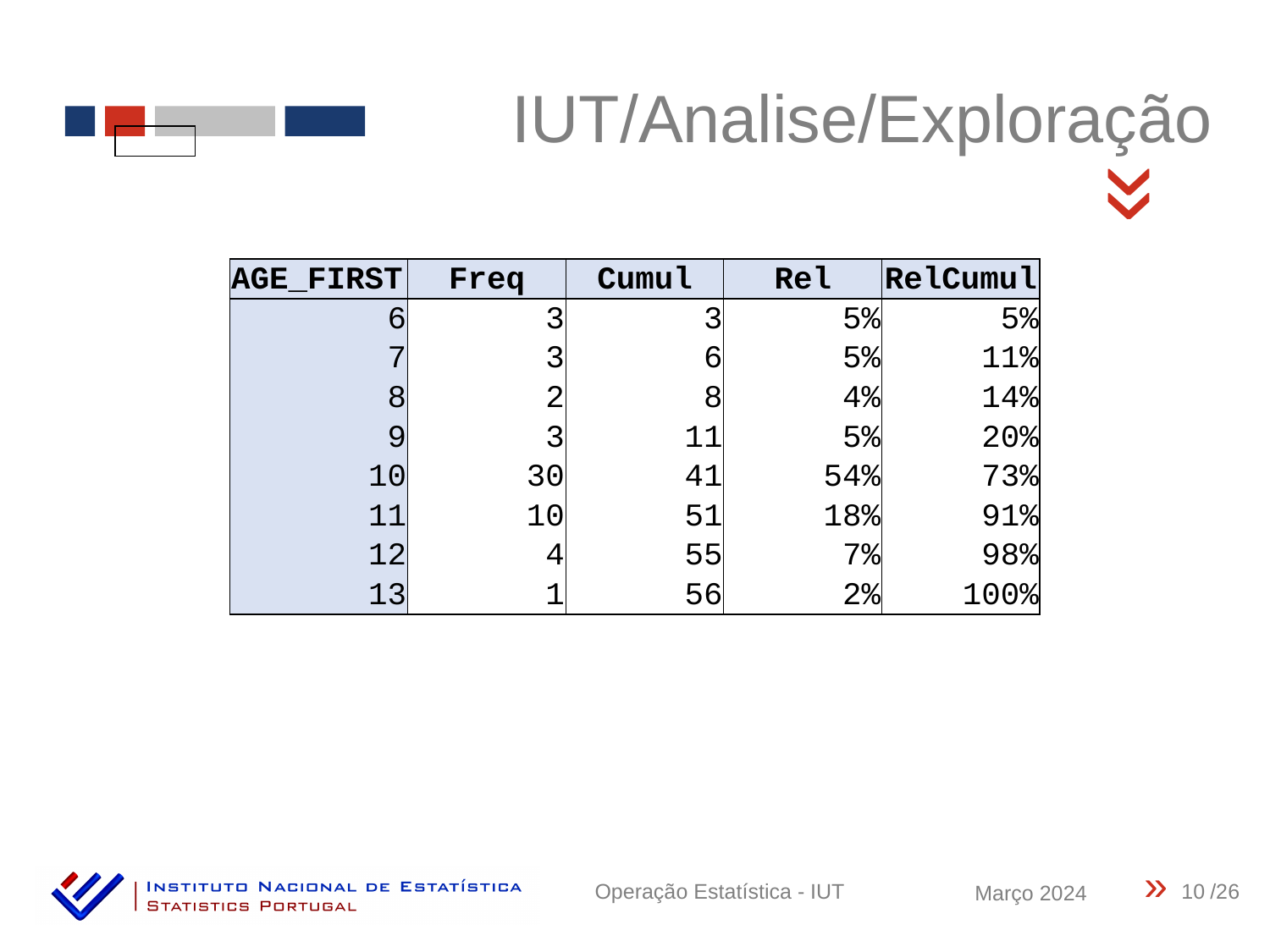

IUT/Analise/Exploração
«
| AGE\_FIRST | Freq | Cumul | Rel | RelCumul |
| --- | --- | --- | --- | --- |
| 6 | 3 | 3 | 5% | 5% |
| 7 | 3 | 6 | 5% | 11% |
| 8 | 2 | 8 | 4% | 14% |
| 9 | 3 | 11 | 5% | 20% |
| 10 | 30 | 41 | 54% | 73% |
| 11 | 10 | 51 | 18% | 91% |
| 12 | 4 | 55 | 7% | 98% |
| 13 | 1 | 56 | 2% | 100% |
10